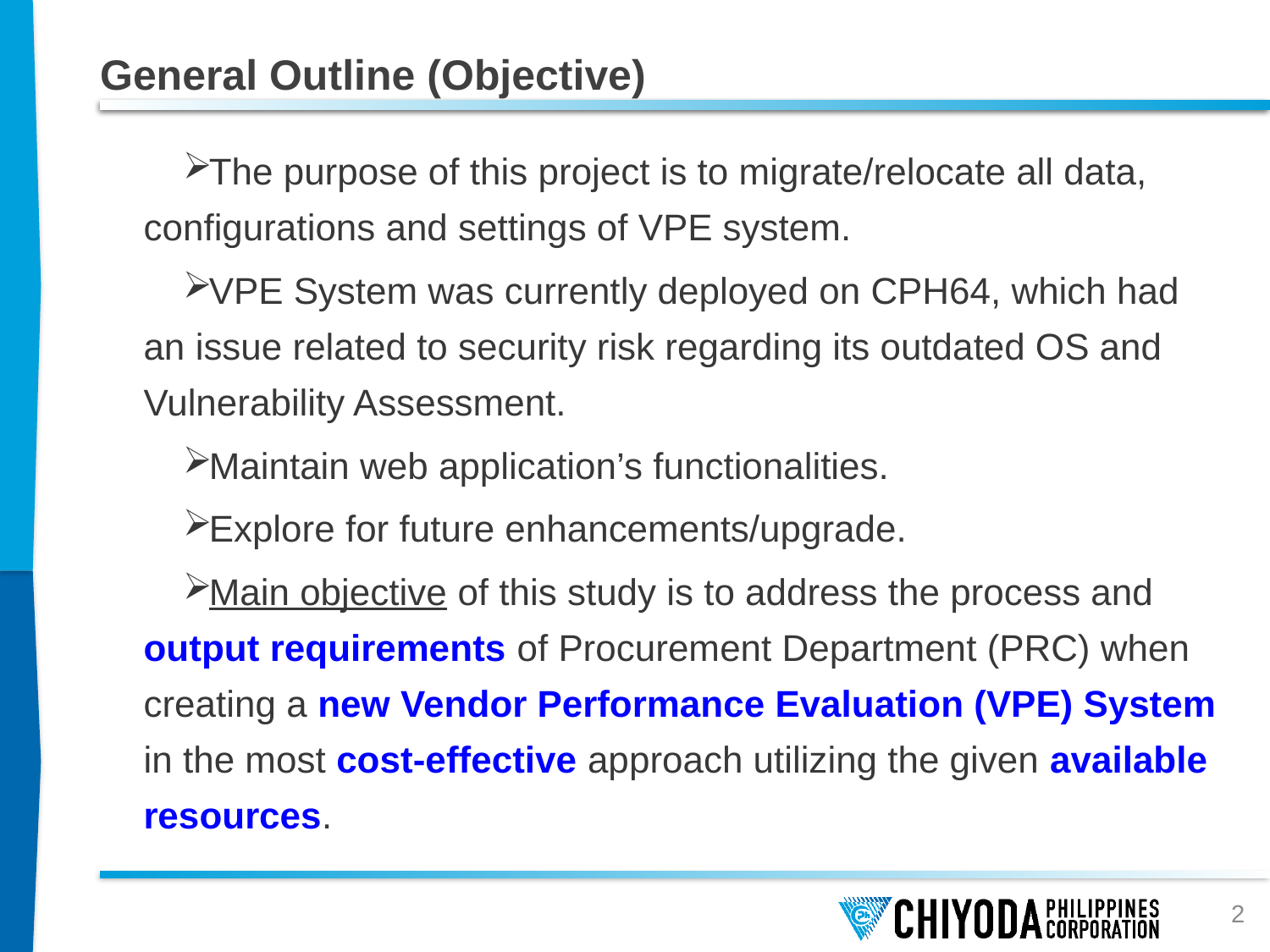

# General Outline (Objective)
The purpose of this project is to migrate/relocate all data, configurations and settings of VPE system.
VPE System was currently deployed on CPH64, which had an issue related to security risk regarding its outdated OS and Vulnerability Assessment.
Maintain web application’s functionalities.
Explore for future enhancements/upgrade.
Main objective of this study is to address the process and output requirements of Procurement Department (PRC) when creating a new Vendor Performance Evaluation (VPE) System in the most cost-effective approach utilizing the given available resources.

2